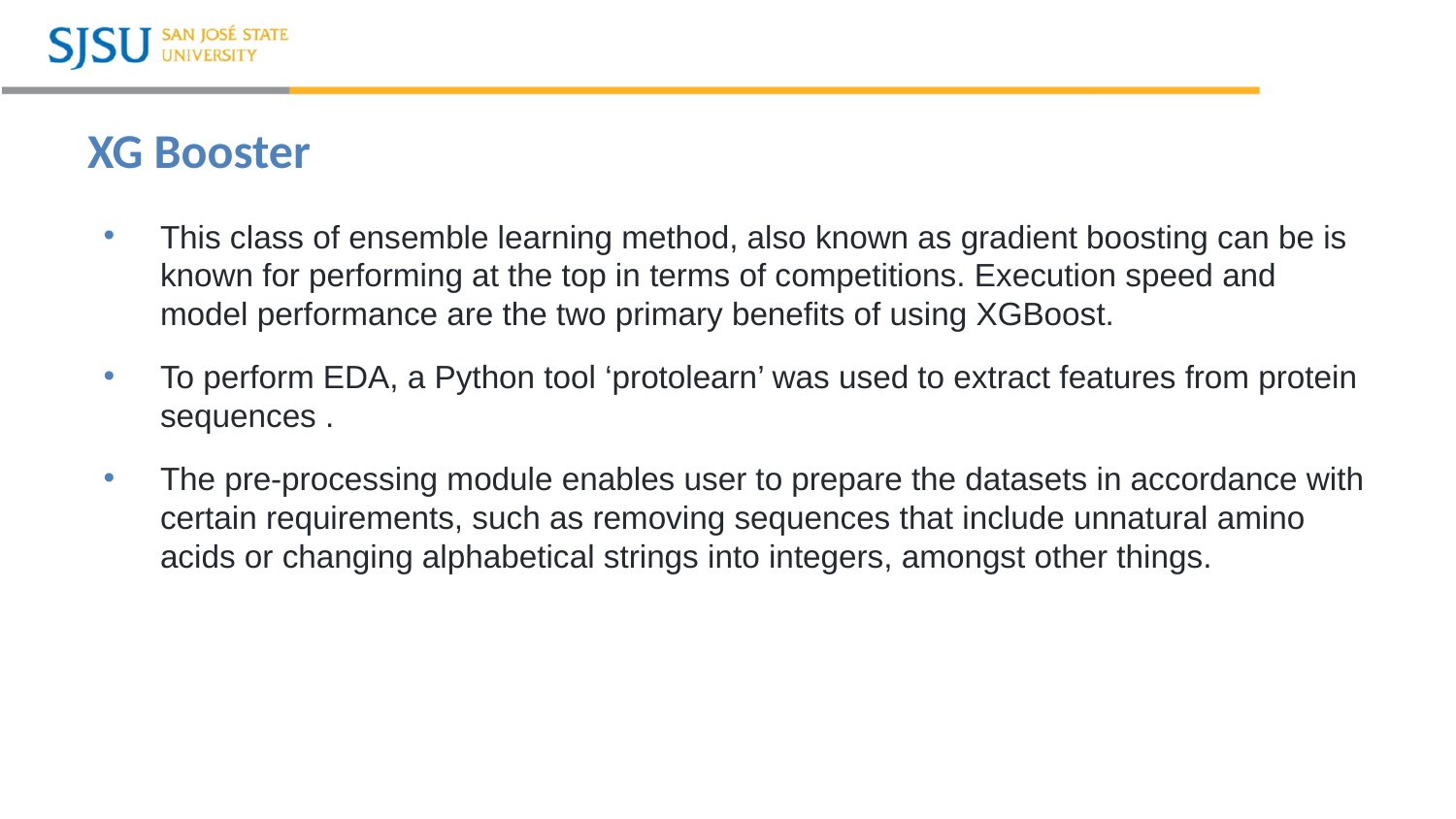

# XG Booster
This class of ensemble learning method, also known as gradient boosting can be is known for performing at the top in terms of competitions. Execution speed and model performance are the two primary benefits of using XGBoost.
To perform EDA, a Python tool ‘protolearn’ was used to extract features from protein sequences .
The pre-processing module enables user to prepare the datasets in accordance with certain requirements, such as removing sequences that include unnatural amino acids or changing alphabetical strings into integers, amongst other things.